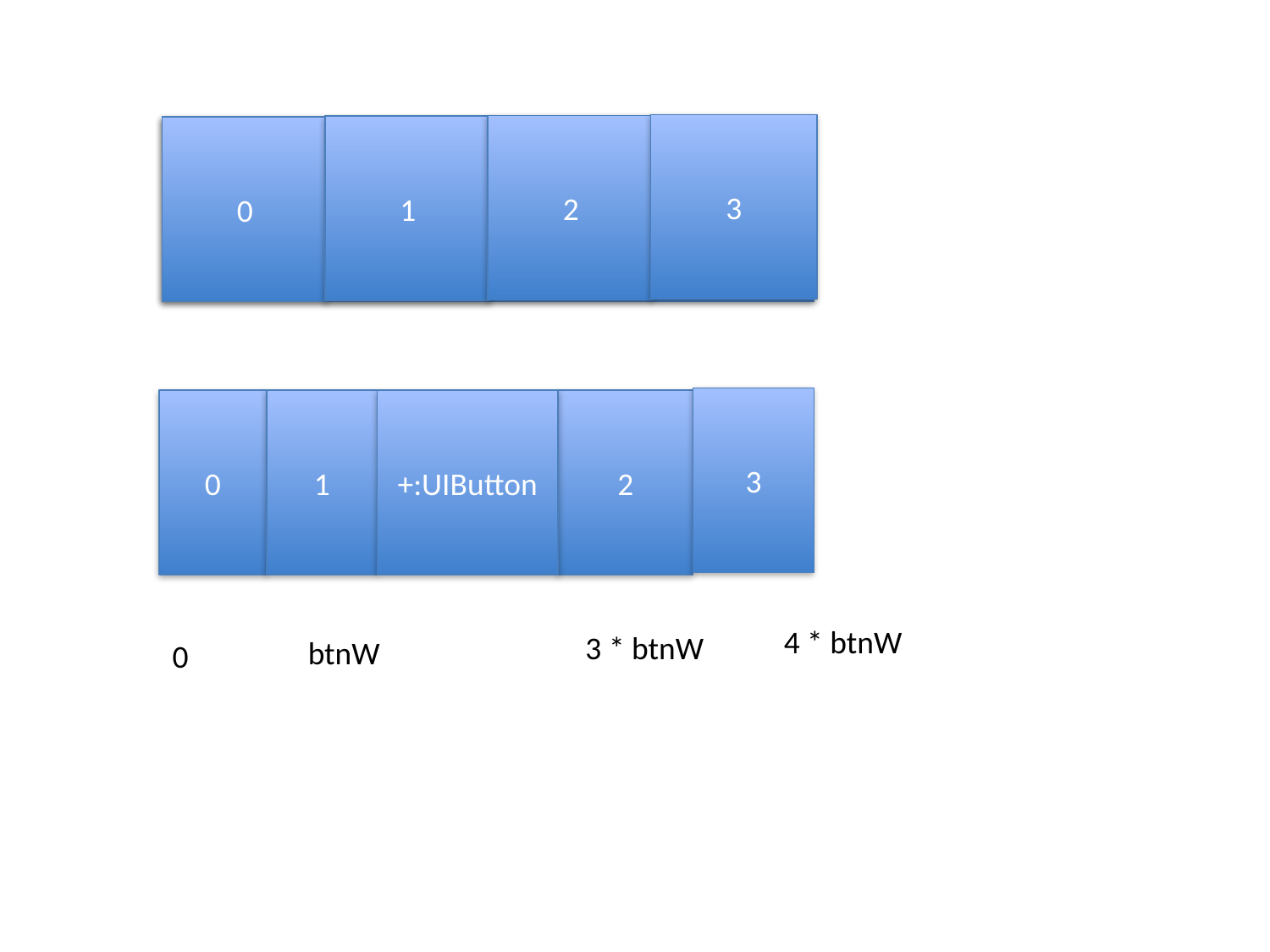

3
2
1

0
3
0
1
+:UIButton
2
4 * btnW
3 * btnW
btnW
0